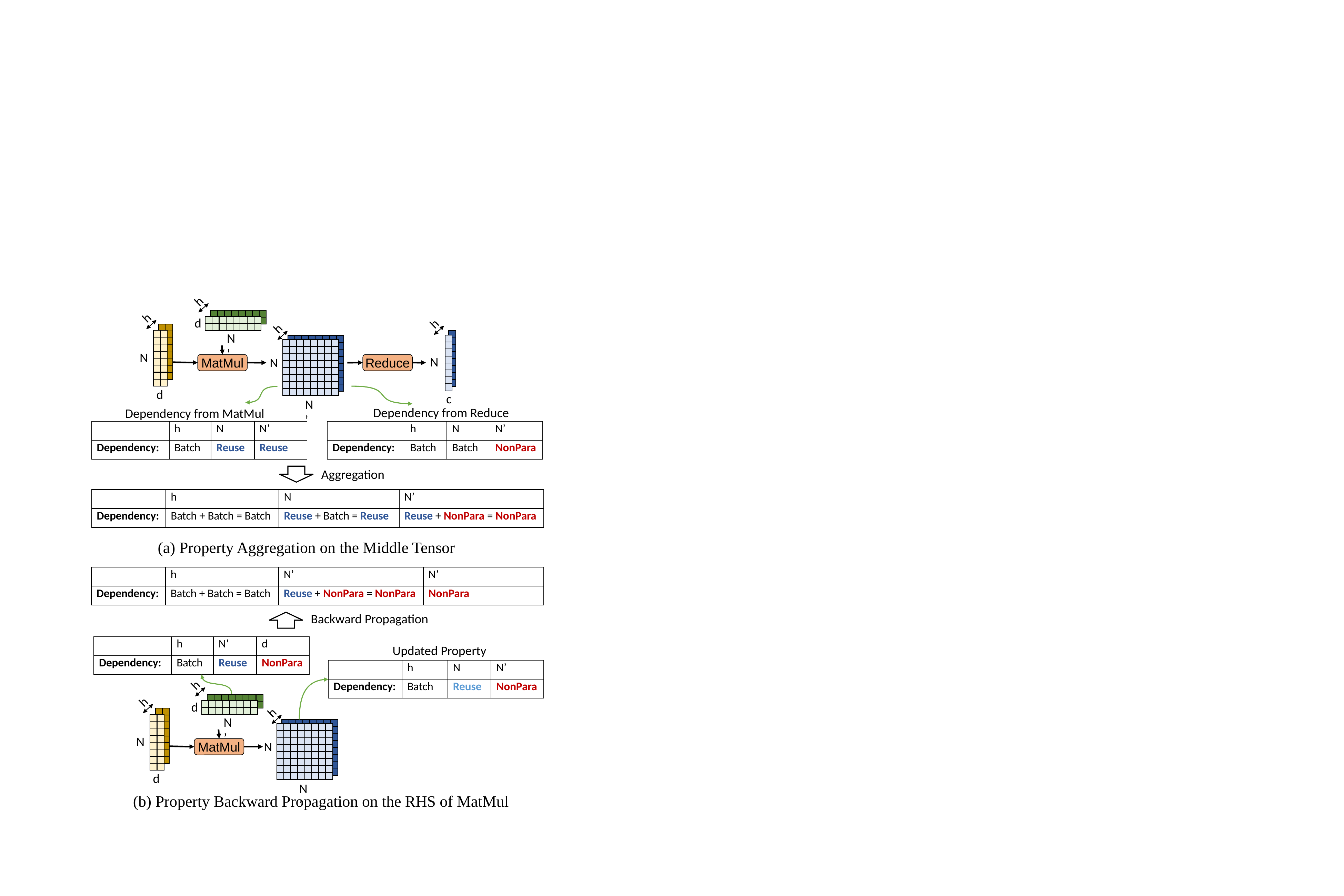

h

d
N’
h

N
d
h

N
c
h

N
N’
MatMul
Reduce
Dependency from Reduce
Dependency from MatMul
|  | h | N | N’ |
| --- | --- | --- | --- |
| Dependency: | Batch | Reuse | Reuse |
|  | h | N | N’ |
| --- | --- | --- | --- |
| Dependency: | Batch | Batch | NonPara |
Aggregation

|  | h | N | N’ |
| --- | --- | --- | --- |
| Dependency: | Batch + Batch = Batch | Reuse + Batch = Reuse | Reuse + NonPara = NonPara |
(a) Property Aggregation on the Middle Tensor
|  | h | N’ | N’ |
| --- | --- | --- | --- |
| Dependency: | Batch + Batch = Batch | Reuse + NonPara = NonPara | NonPara |
Backward Propagation

|  | h | N’ | d |
| --- | --- | --- | --- |
| Dependency: | Batch | Reuse | NonPara |
Updated Property
|  | h | N | N’ |
| --- | --- | --- | --- |
| Dependency: | Batch | Reuse | NonPara |
h

d
N’
h

N
d
h

N
N’
MatMul
(b) Property Backward Propagation on the RHS of MatMul